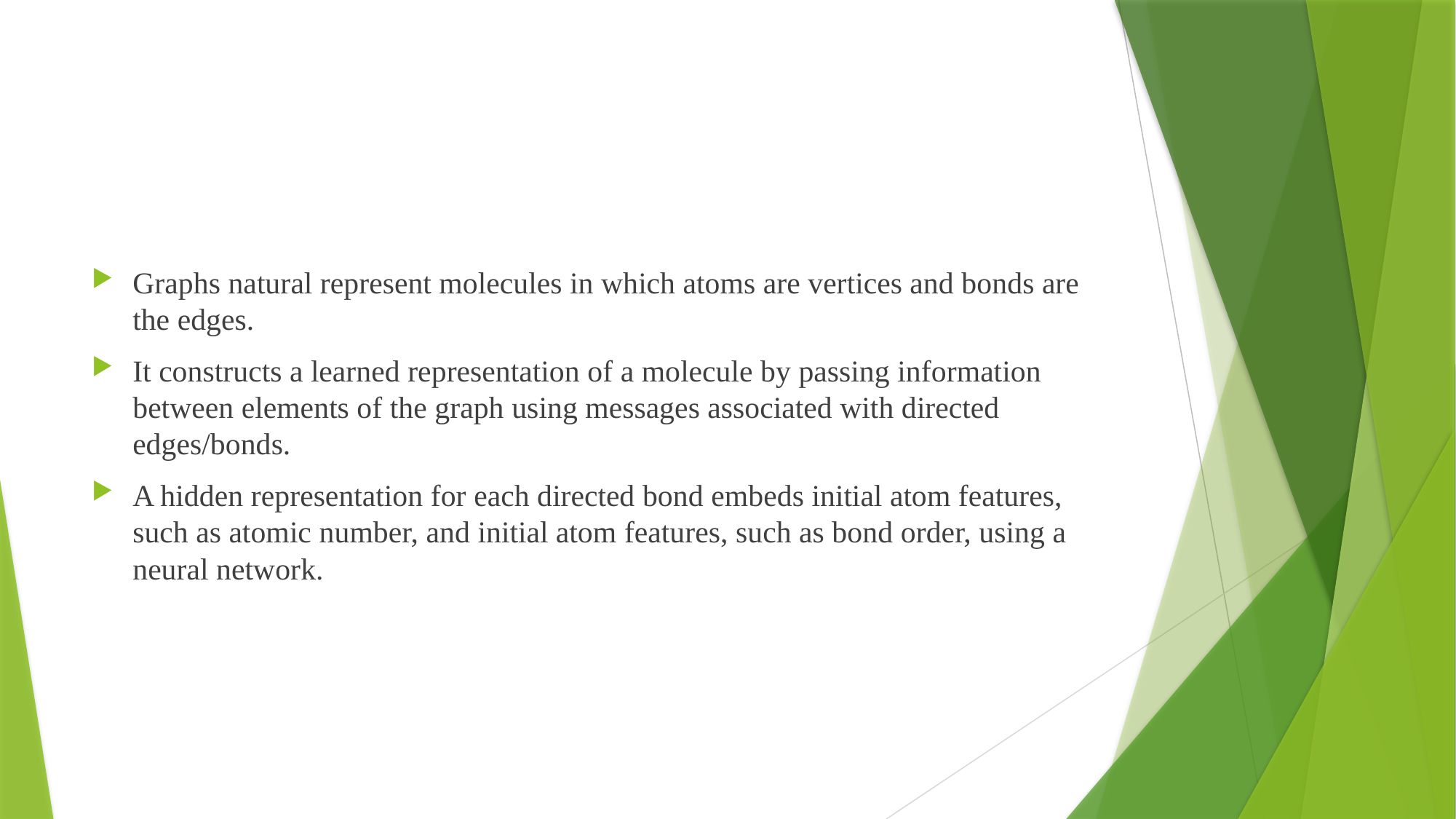

#
Graphs natural represent molecules in which atoms are vertices and bonds are the edges.
It constructs a learned representation of a molecule by passing information between elements of the graph using messages associated with directed edges/bonds.
A hidden representation for each directed bond embeds initial atom features, such as atomic number, and initial atom features, such as bond order, using a neural network.